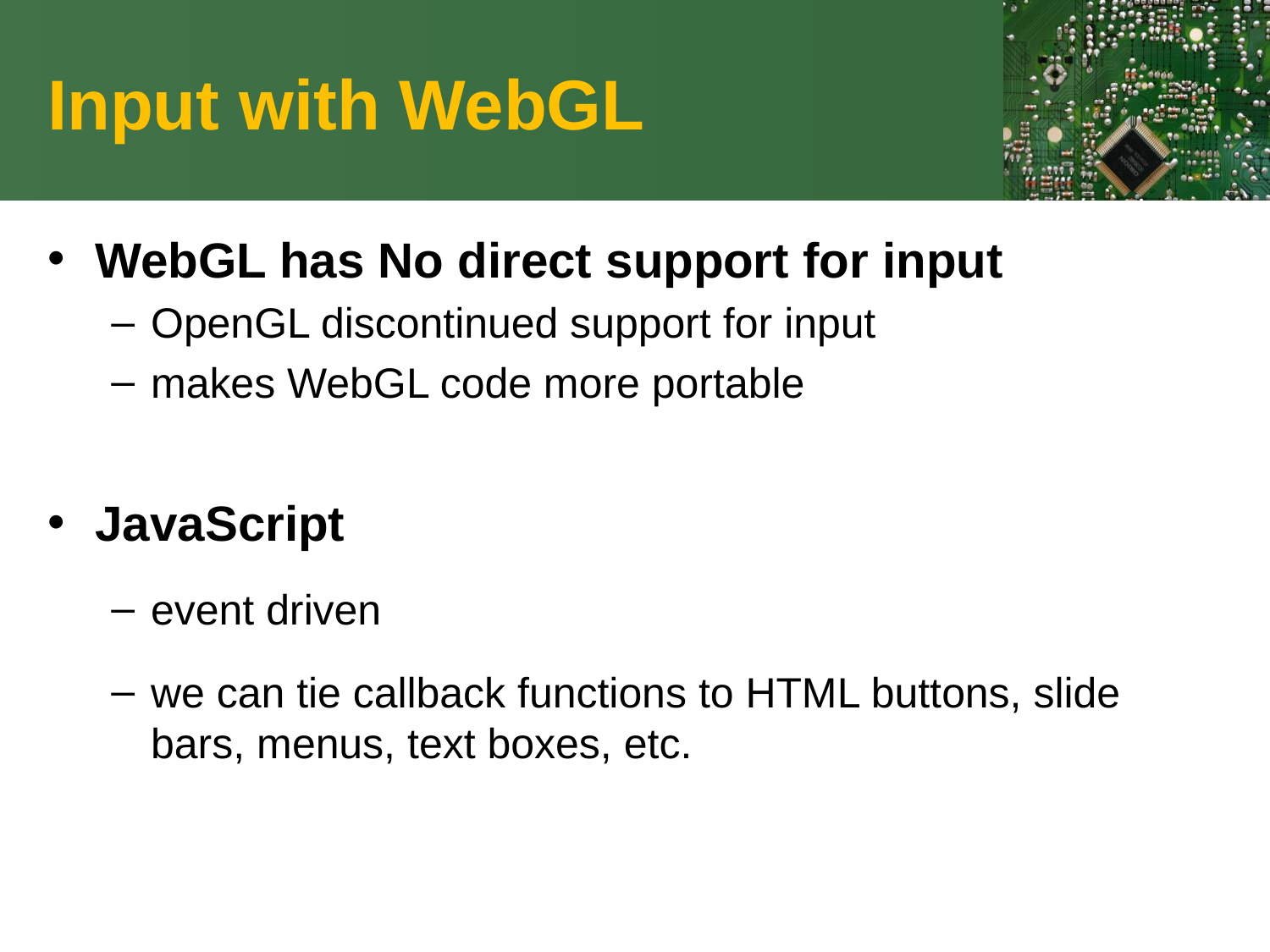

# Input with WebGL
WebGL has No direct support for input
OpenGL discontinued support for input
makes WebGL code more portable

JavaScript
event driven
we can tie callback functions to HTML buttons, slide bars, menus, text boxes, etc.